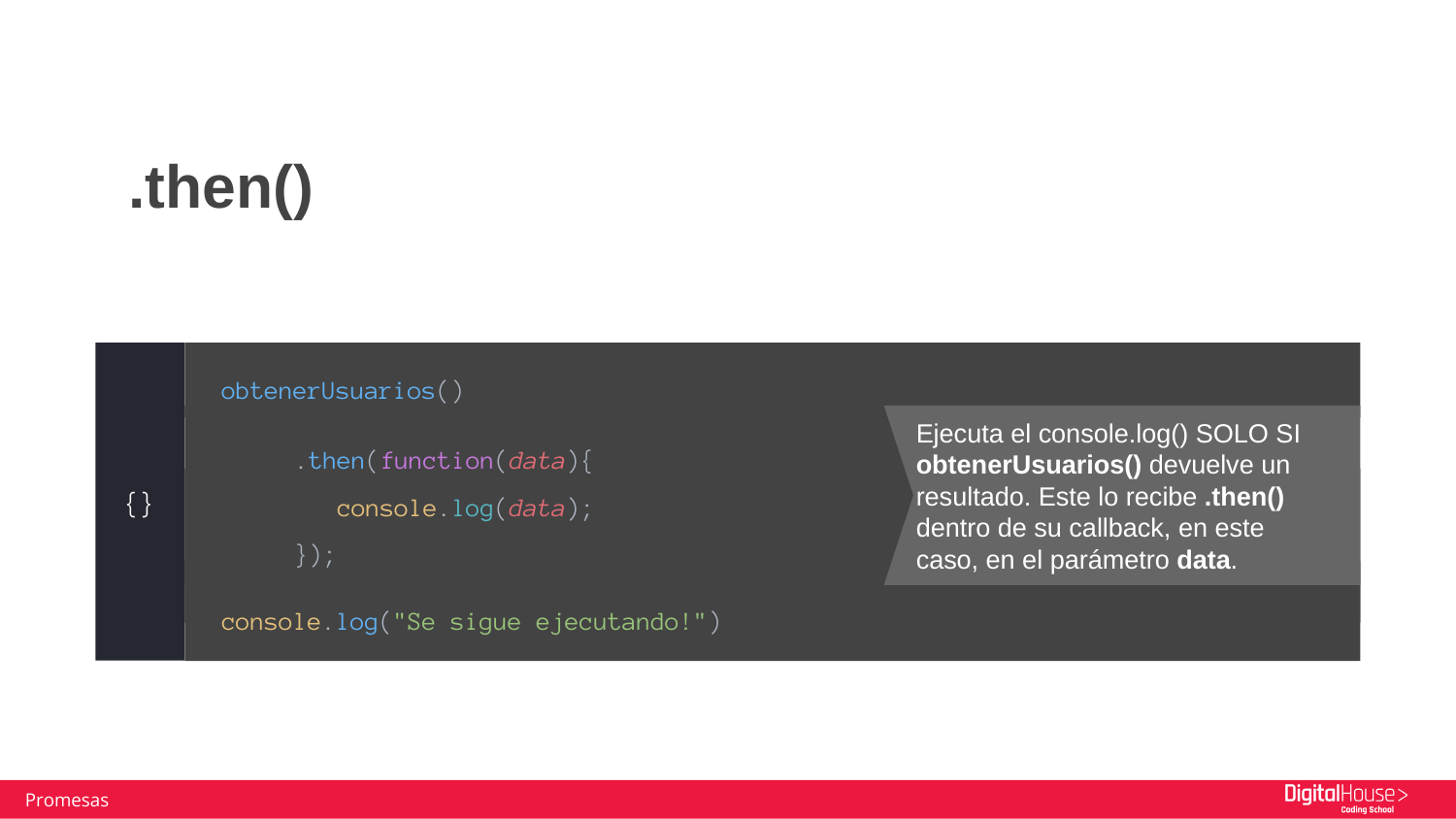

.then()
{}
obtenerUsuarios()
.then(function(data){
   console.log(data);
});
Ejecuta el console.log() SOLO SI obtenerUsuarios() devuelve un resultado. Este lo recibe .then() dentro de su callback, en este caso, en el parámetro data.
.then(function(data){
   console.log(data);
});
console.log("Se sigue ejecutando!")